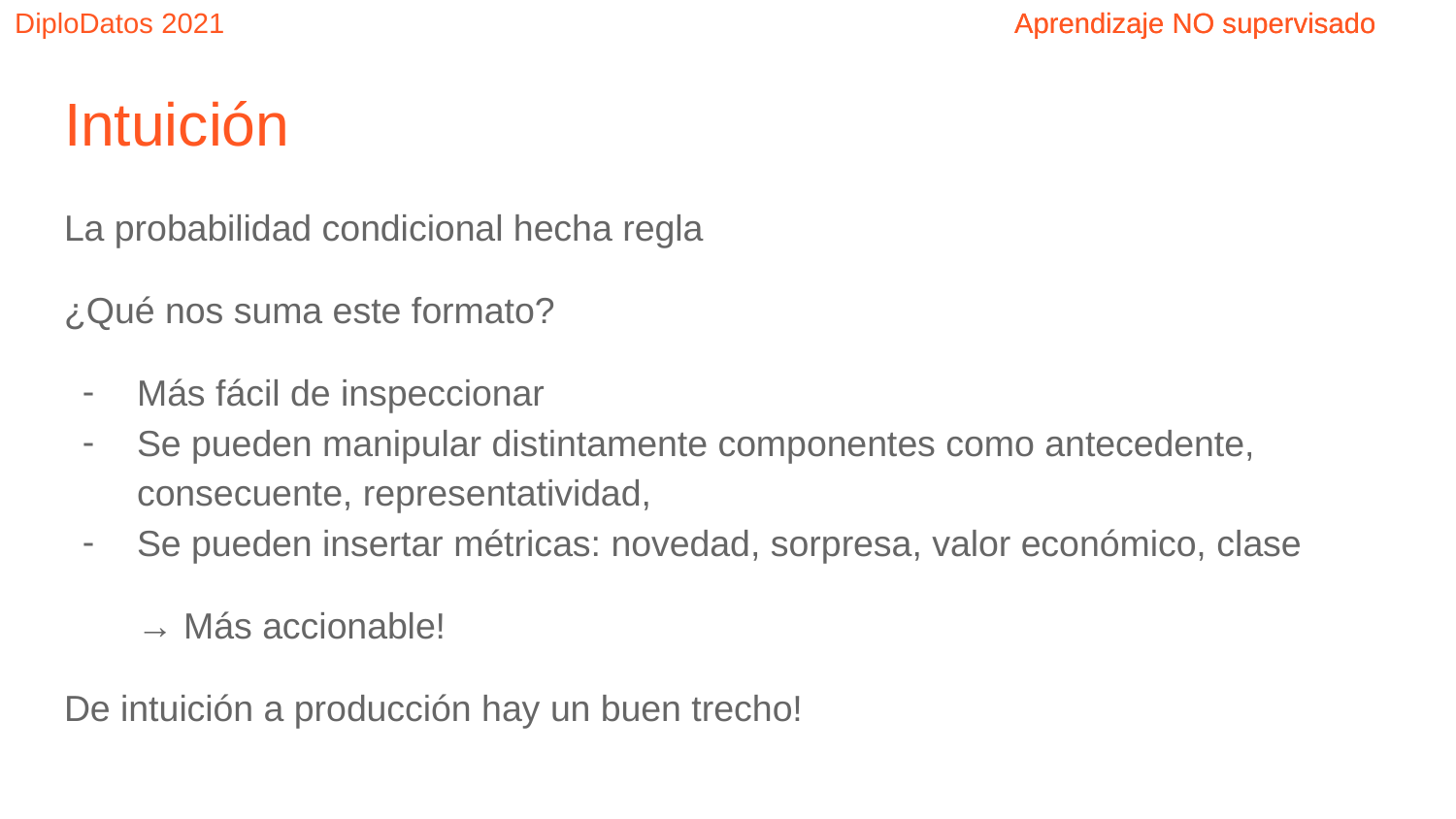

# Intuición
La probabilidad condicional hecha regla
¿Qué nos suma este formato?
Más fácil de inspeccionar
Se pueden manipular distintamente componentes como antecedente, consecuente, representatividad,
Se pueden insertar métricas: novedad, sorpresa, valor económico, clase
→ Más accionable!
De intuición a producción hay un buen trecho!